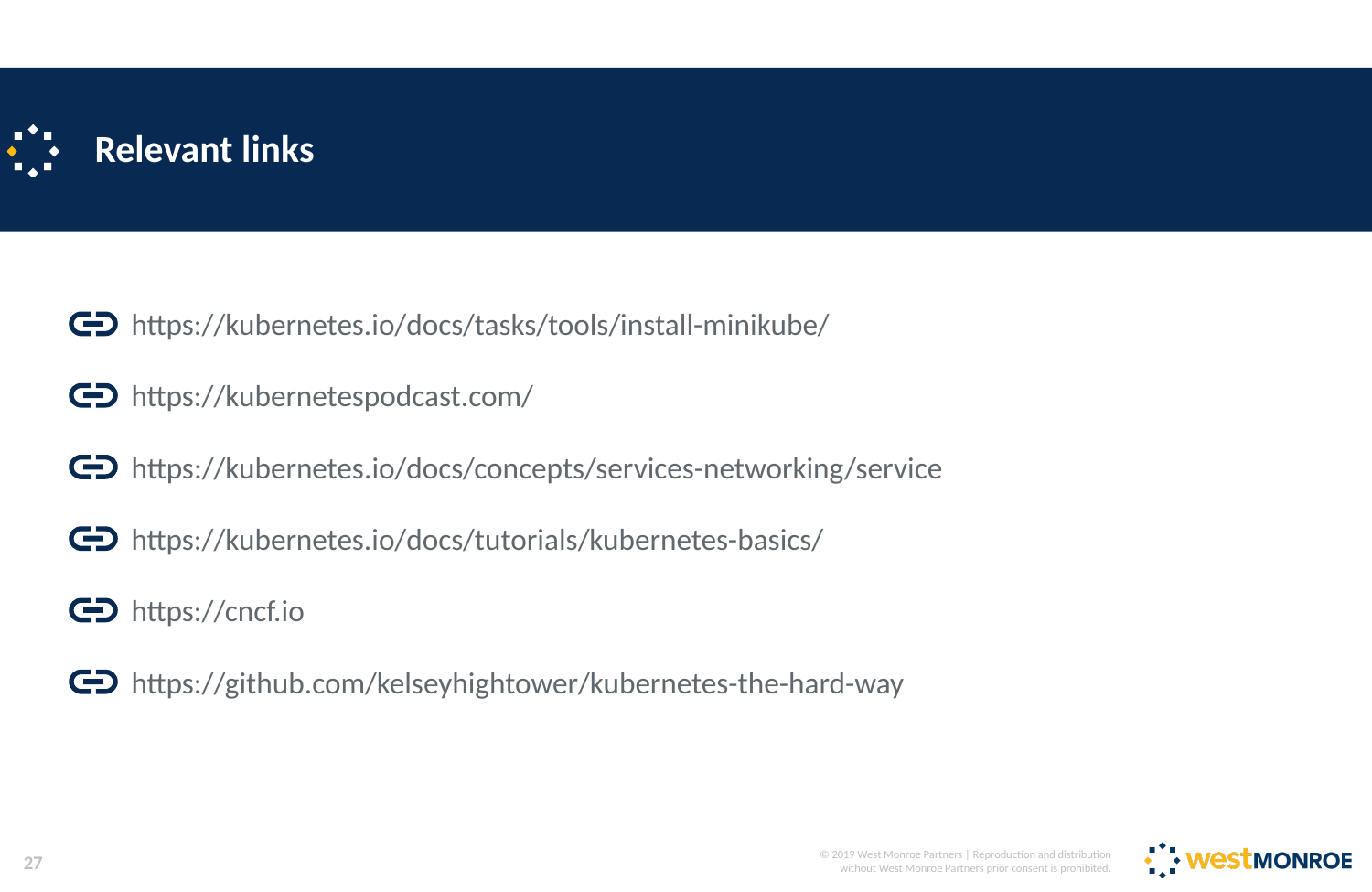

# Relevant links
https://kubernetes.io/docs/tasks/tools/install-minikube/

https://kubernetespodcast.com/

https://kubernetes.io/docs/concepts/services-networking/service

https://kubernetes.io/docs/tutorials/kubernetes-basics/

https://cncf.io

https://github.com/kelseyhightower/kubernetes-the-hard-way

27